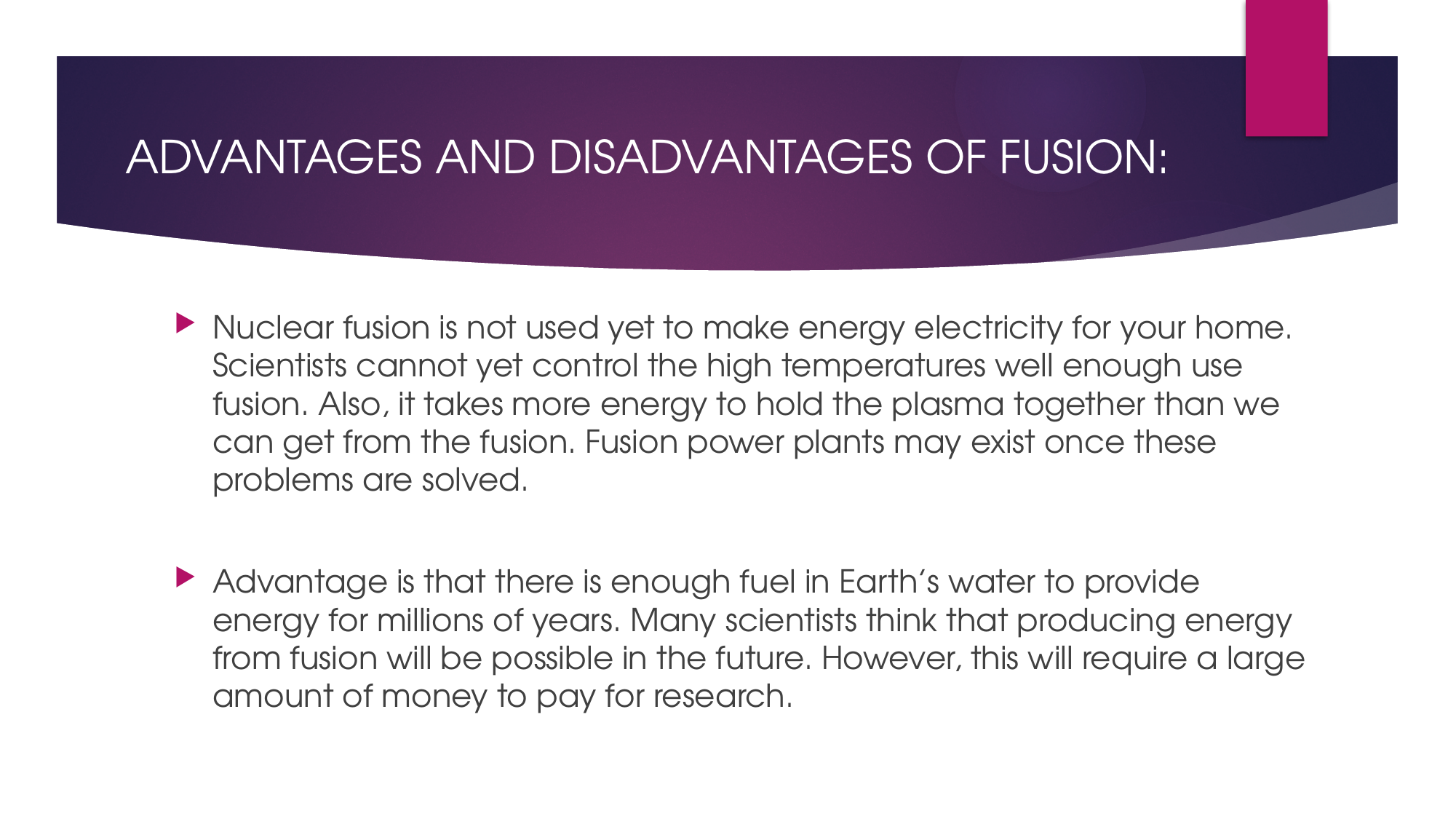

# ADVANTAGES AND DISADVANTAGES OF FUSION:
Nuclear fusion is not used yet to make energy electricity for your home. Scientists cannot yet control the high temperatures well enough use fusion. Also, it takes more energy to hold the plasma together than we can get from the fusion. Fusion power plants may exist once these problems are solved.

Advantage is that there is enough fuel in Earth’s water to provide energy for millions of years. Many scientists think that producing energy from fusion will be possible in the future. However, this will require a large amount of money to pay for research.